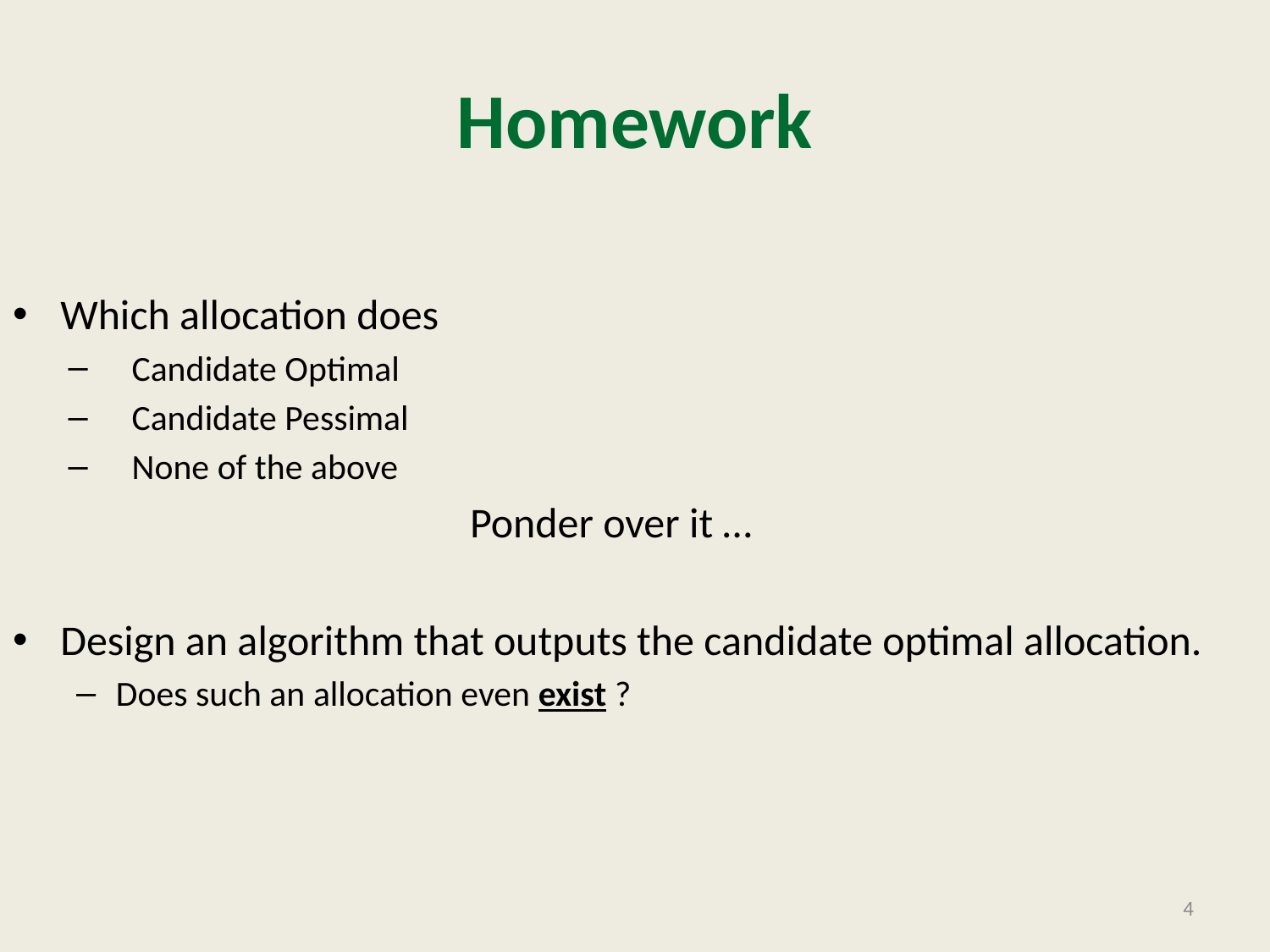

# Homework

Which allocation does the software industry’s algorithm output ?
Candidate Optimal
Candidate Pessimal
None of the above
                                                Ponder over it …

Design an algorithm that outputs the candidate optimal allocation.
Does such an allocation even exist ?

4